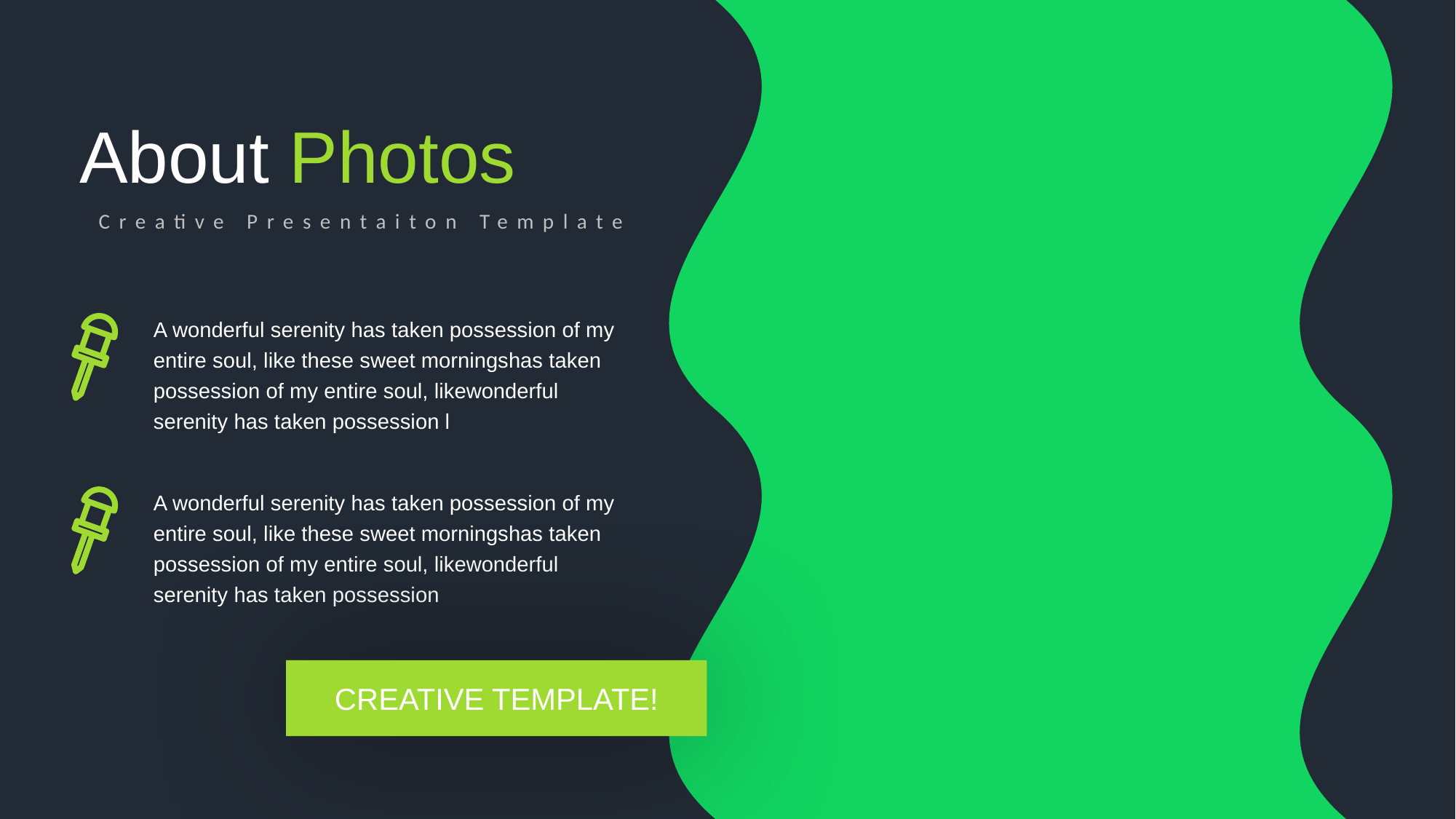

About Photos

Creative Presentaiton Template
A wonderful serenity has taken possession of my entire soul, like these sweet morningshas taken possession of my entire soul, likewonderful serenity has taken possession l

A wonderful serenity has taken possession of my entire soul, like these sweet morningshas taken possession of my entire soul, likewonderful serenity has taken possession

CREATIVE TEMPLATE!